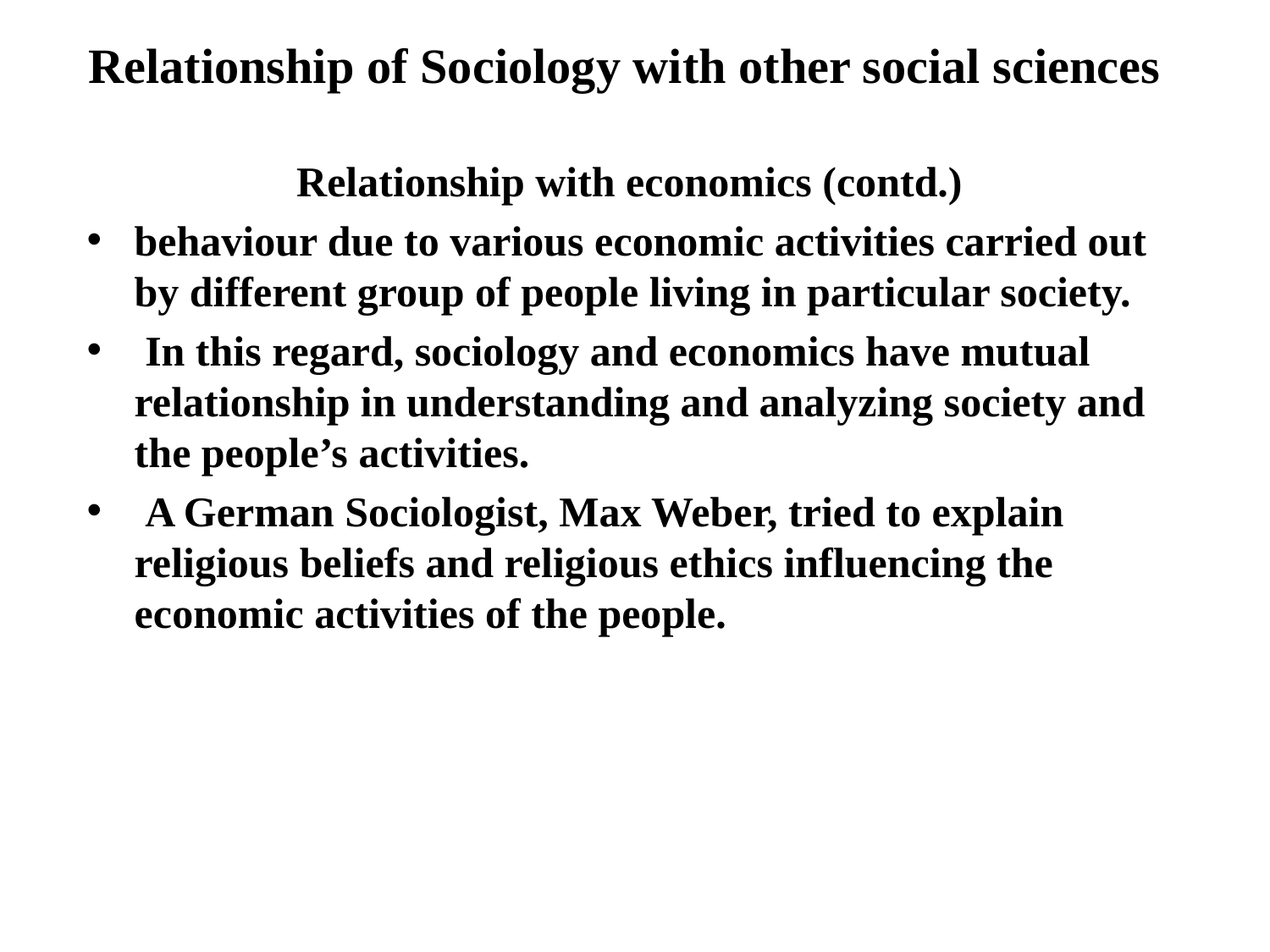

# Relationship of Sociology with other social sciences
Relationship with economics (contd.)
behaviour due to various economic activities carried out by different group of people living in particular society.
 In this regard, sociology and economics have mutual relationship in understanding and analyzing society and the people’s activities.
 A German Sociologist, Max Weber, tried to explain religious beliefs and religious ethics influencing the economic activities of the people.